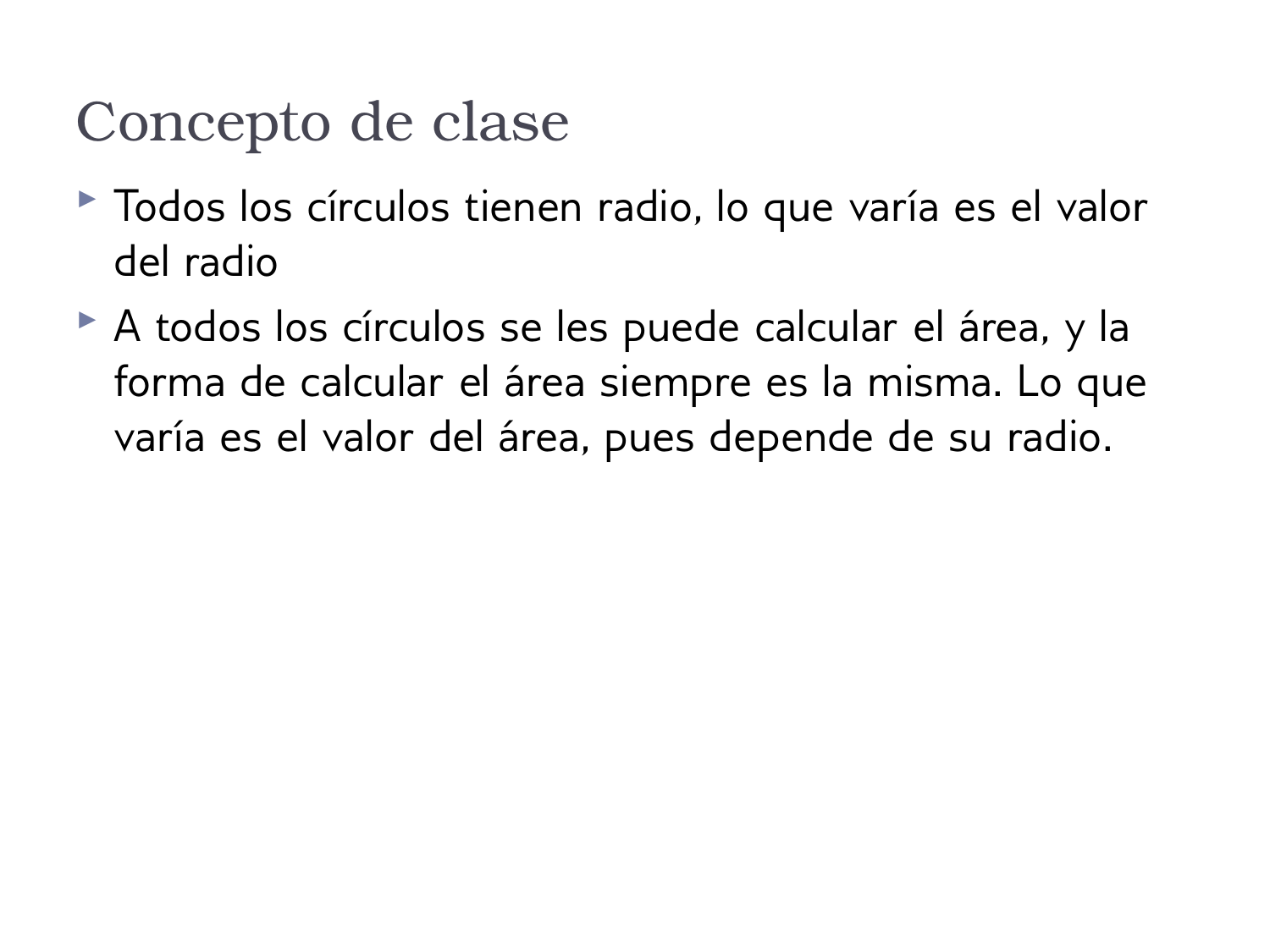

# Concepto de clase
Todos los círculos tienen radio, lo que varía es el valor del radio
A todos los círculos se les puede calcular el área, y la forma de calcular el área siempre es la misma. Lo que varía es el valor del área, pues depende de su radio.